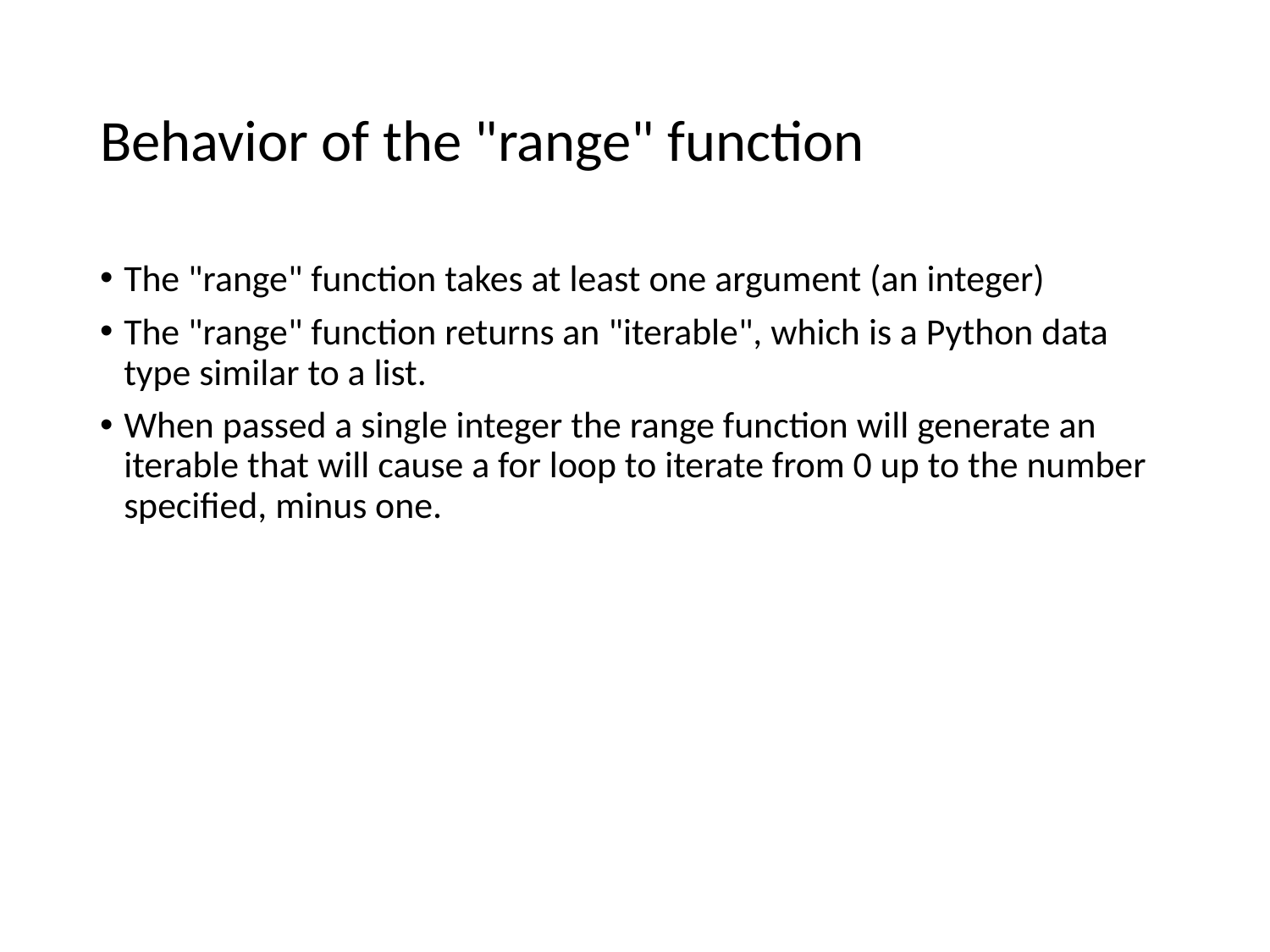

# Behavior of the "range" function
The "range" function takes at least one argument (an integer)
The "range" function returns an "iterable", which is a Python data type similar to a list.
When passed a single integer the range function will generate an iterable that will cause a for loop to iterate from 0 up to the number specified, minus one.